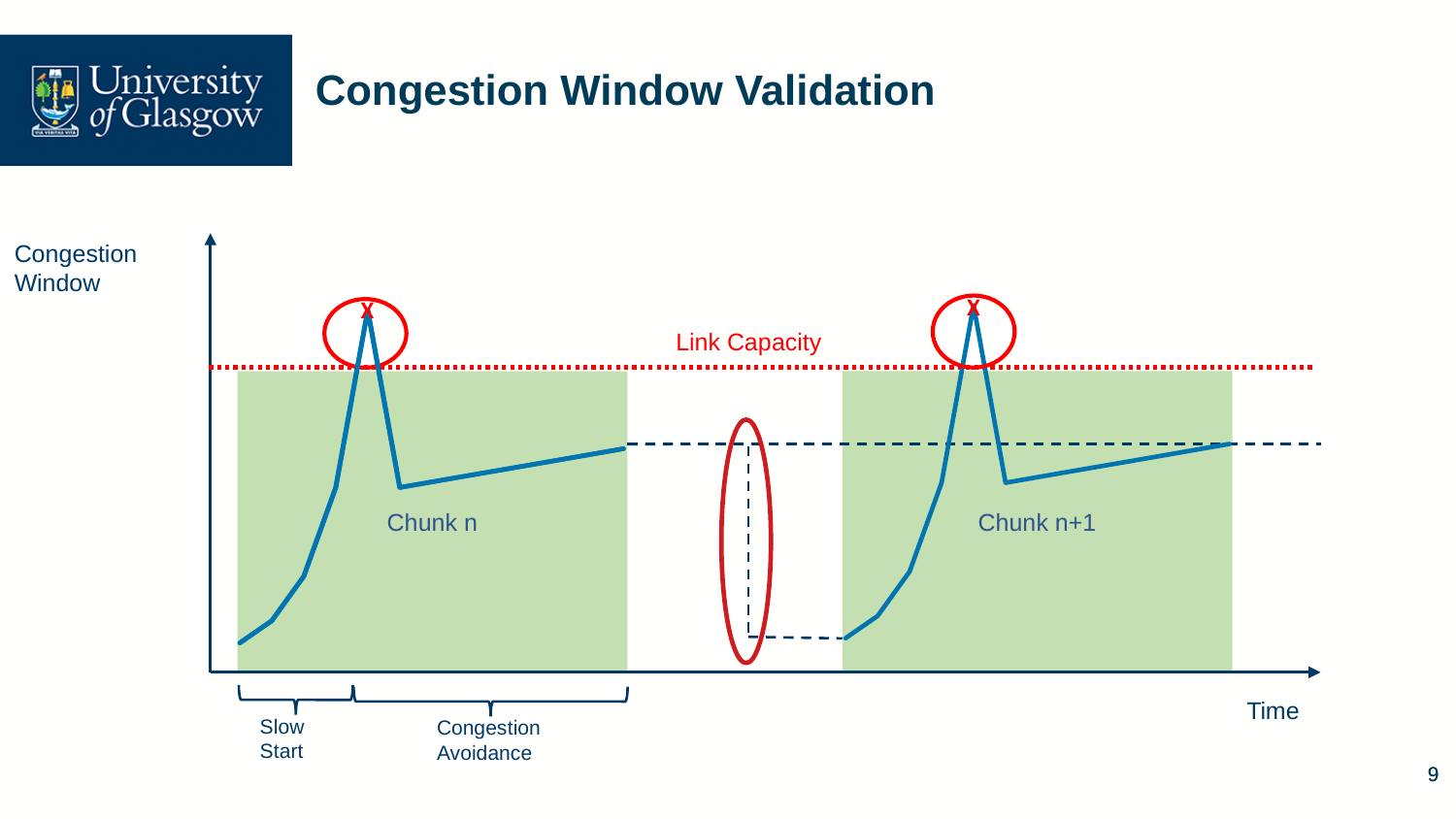

Congestion Window Validation
What happens during the idle periods?

Congestion Window

### Chart

| Category | Column1 | Column2 | Column3 |
|---|---|---|---|
|  | 2.0 | None | None |
|  | 4.0 | None | None |
|  | 8.0 | None | None |
|  | 16.0 | None | None |
|  | 32.0 | None | None |
|  | 16.0 | None | None |
|  | 16.5 | None | None |
|  | 17.0 | None | None |
|  | 17.5 | None | None |
|  | 18.0 | None | None |
|  | 18.5 | None | None |
|  | 19.0 | None | None |
|  | 19.5 | None | None |

### Chart

| Category | Column1 | Column2 | Column3 |
|---|---|---|---|
|  | 2.0 | None | None |
|  | 4.0 | None | None |
|  | 8.0 | None | None |
|  | 16.0 | None | None |
|  | 32.0 | None | None |
|  | 16.0 | None | None |
|  | 16.5 | None | None |
|  | 17.0 | None | None |
|  | 17.5 | None | None |
|  | 18.0 | None | None |
|  | 18.5 | None | None |
|  | 19.0 | None | None |
|  | 19.5 | None | None |
Congestion Avoidance

### Chart

| Category | Column1 | Column2 | Column3 |
|---|---|---|---|
|  | 2.0 | None | None |
|  | 4.0 | None | None |
|  | 8.0 | None | None |
|  | 16.0 | None | None |
|  | 32.0 | None | None |
|  | 16.0 | None | None |
|  | 16.5 | None | None |
|  | 17.0 | None | None |
|  | 17.5 | None | None |
|  | 18.0 | None | None |
|  | 18.5 | None | None |
|  | 19.0 | None | None |
|  | 19.5 | None | None |
Slow Start
X
X

Link Capacity

### Chart

| Category | Column1 | Column2 | Column3 |
|---|---|---|---|
|  | 2.0 | None | None |
|  | 4.0 | None | None |
|  | 8.0 | None | None |
|  | 16.0 | None | None |
|  | 17.0 | None | None |
|  | 17.5 | None | None |
|  | 18.0 | None | None |
|  | 18.5 | None | None |
|  | 19.0 | None | None |
|  | 19.5 | None | None |
|  | 20.0 | None | None |
|  | 20.5 | None | None |
|  | 21.0 | None | None |
Chunk n+1
Chunk n

Time

TDownload

TPlay